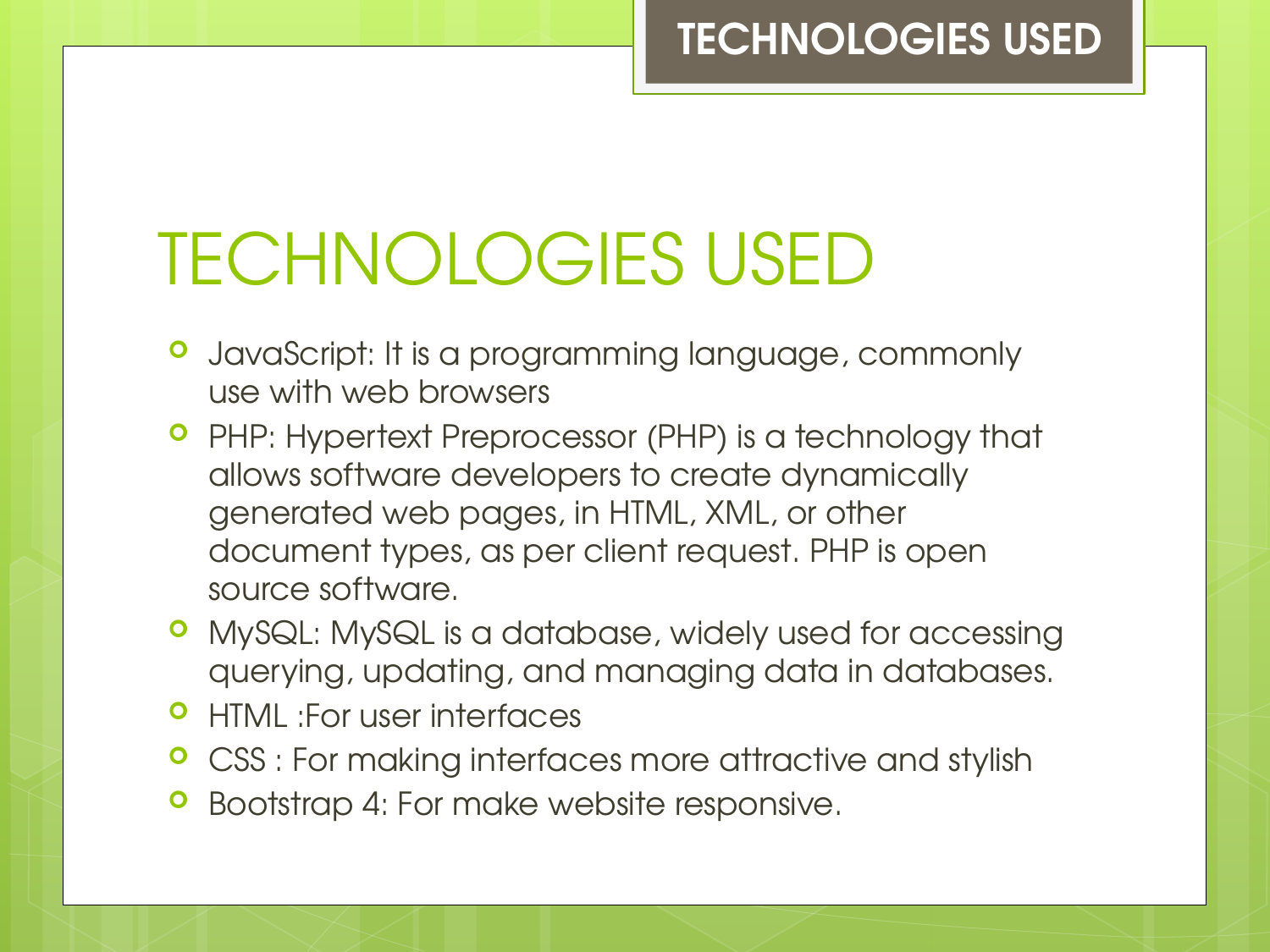

TECHNOLOGIES USED
# TECHNOLOGIES USED

JavaScript: It is a programming language, commonly use with web browsers
PHP: Hypertext Preprocessor (PHP) is a technology that allows software developers to create dynamically generated web pages, in HTML, XML, or other document types, as per client request. PHP is open source software.
MySQL: MySQL is a database, widely used for accessing querying, updating, and managing data in databases.
HTML :For user interfaces
CSS : For making interfaces more attractive and stylish
Bootstrap 4: For make website responsive.